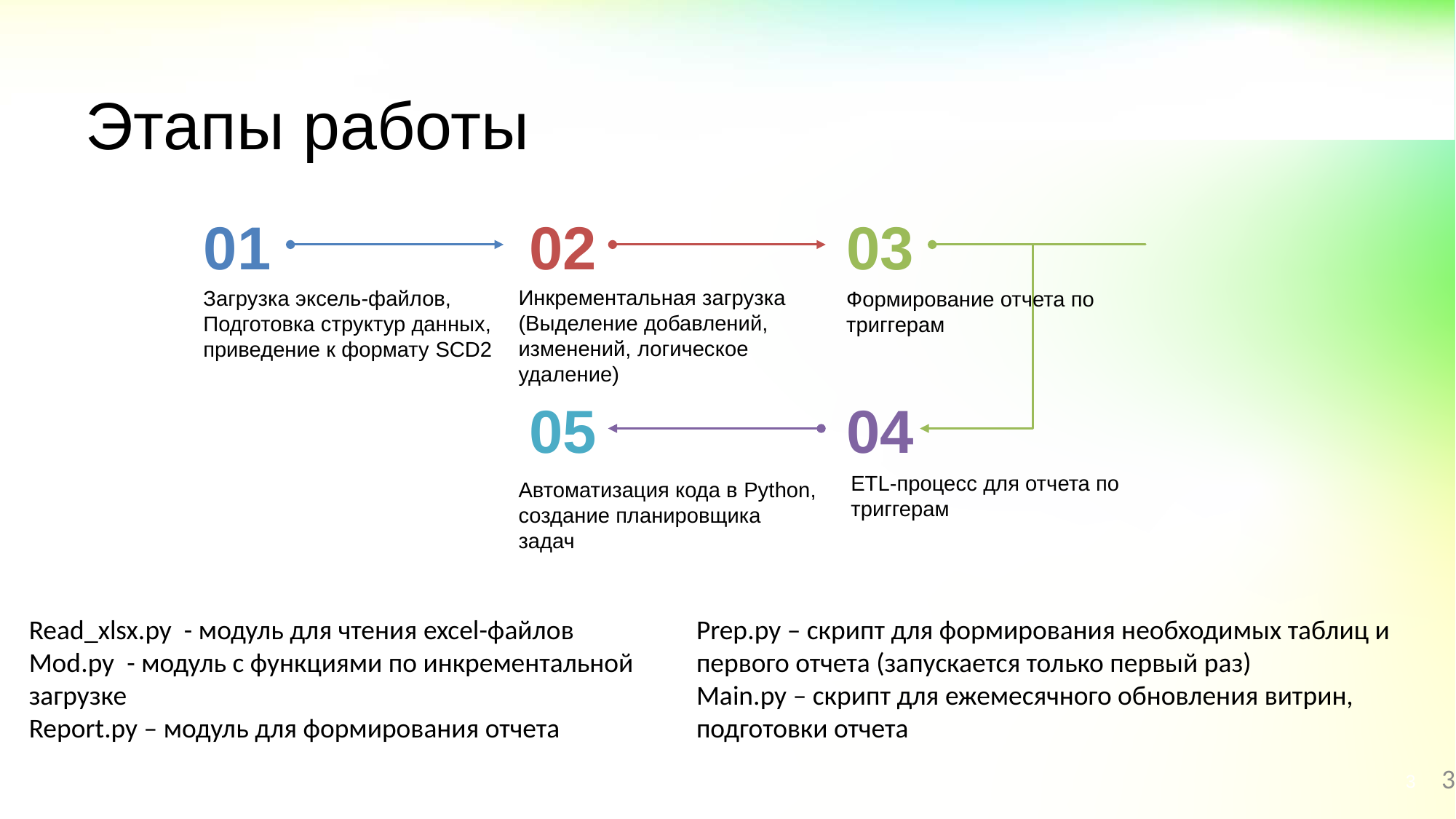

# Этапы работы

01
02
03
Инкрементальная загрузка (Выделение добавлений, изменений, логическое удаление)
Загрузка эксель-файлов,
Подготовка структур данных, приведение к формату SCD2
Формирование отчета по триггерам
05
04
ETL-процесс для отчета по триггерам
Автоматизация кода в Python, создание планировщика задач
Prep.py – скрипт для формирования необходимых таблиц и первого отчета (запускается только первый раз)
Main.py – скрипт для ежемесячного обновления витрин, подготовки отчета
Read_xlsx.py  - модуль для чтения excel-файлов
Mod.py  - модуль с функциями по инкрементальной загрузке
Report.py – модуль для формирования отчета
3